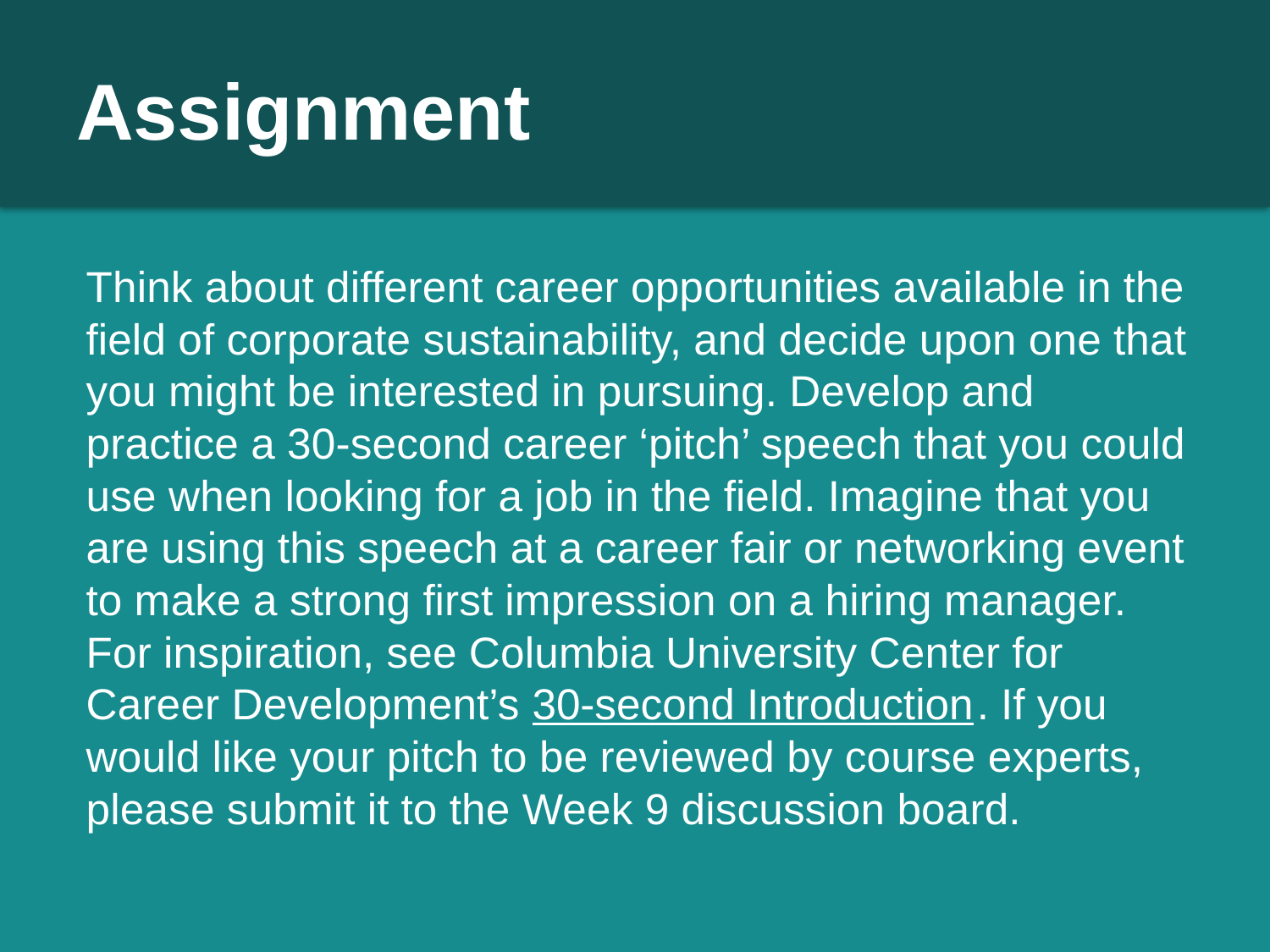

# Assignment
Think about different career opportunities available in the field of corporate sustainability, and decide upon one that you might be interested in pursuing. Develop and practice a 30-second career ‘pitch’ speech that you could use when looking for a job in the field. Imagine that you are using this speech at a career fair or networking event to make a strong first impression on a hiring manager. For inspiration, see Columbia University Center for Career Development’s 30-second Introduction. If you would like your pitch to be reviewed by course experts, please submit it to the Week 9 discussion board.